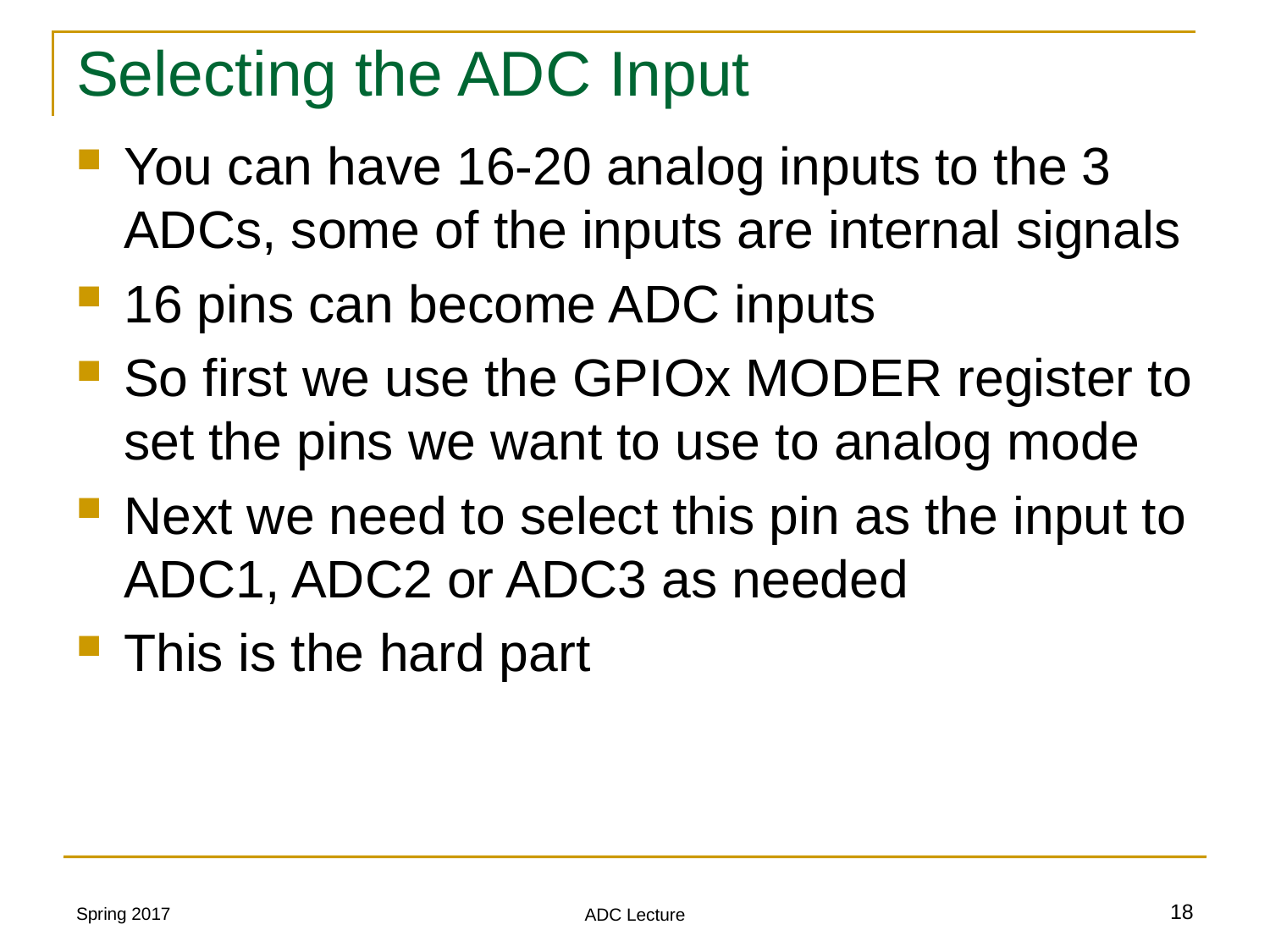

# Selecting the ADC Input
You can have 16-20 analog inputs to the 3 ADCs, some of the inputs are internal signals
16 pins can become ADC inputs
So first we use the GPIOx MODER register to set the pins we want to use to analog mode
Next we need to select this pin as the input to ADC1, ADC2 or ADC3 as needed
This is the hard part

Spring 2017
18
ADC Lecture